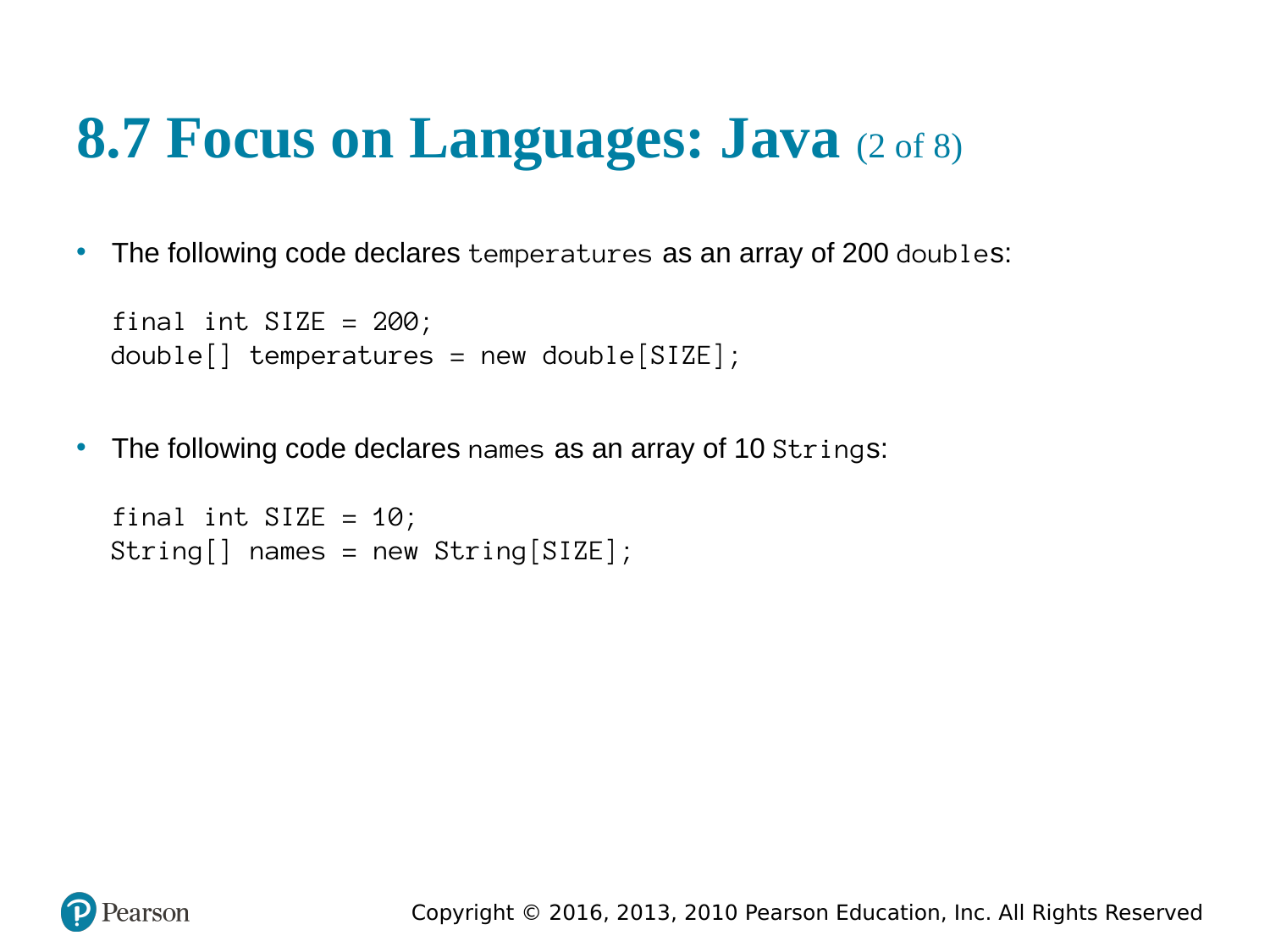

# 8.7 Focus on Languages: Java (2 of 8)
The following code declares temperatures as an array of 200 doubles:
final int SIZE = 200;
double[] temperatures = new double[SIZE];
The following code declares names as an array of 10 Strings:
final int SIZE = 10;
String[] names = new String[SIZE];